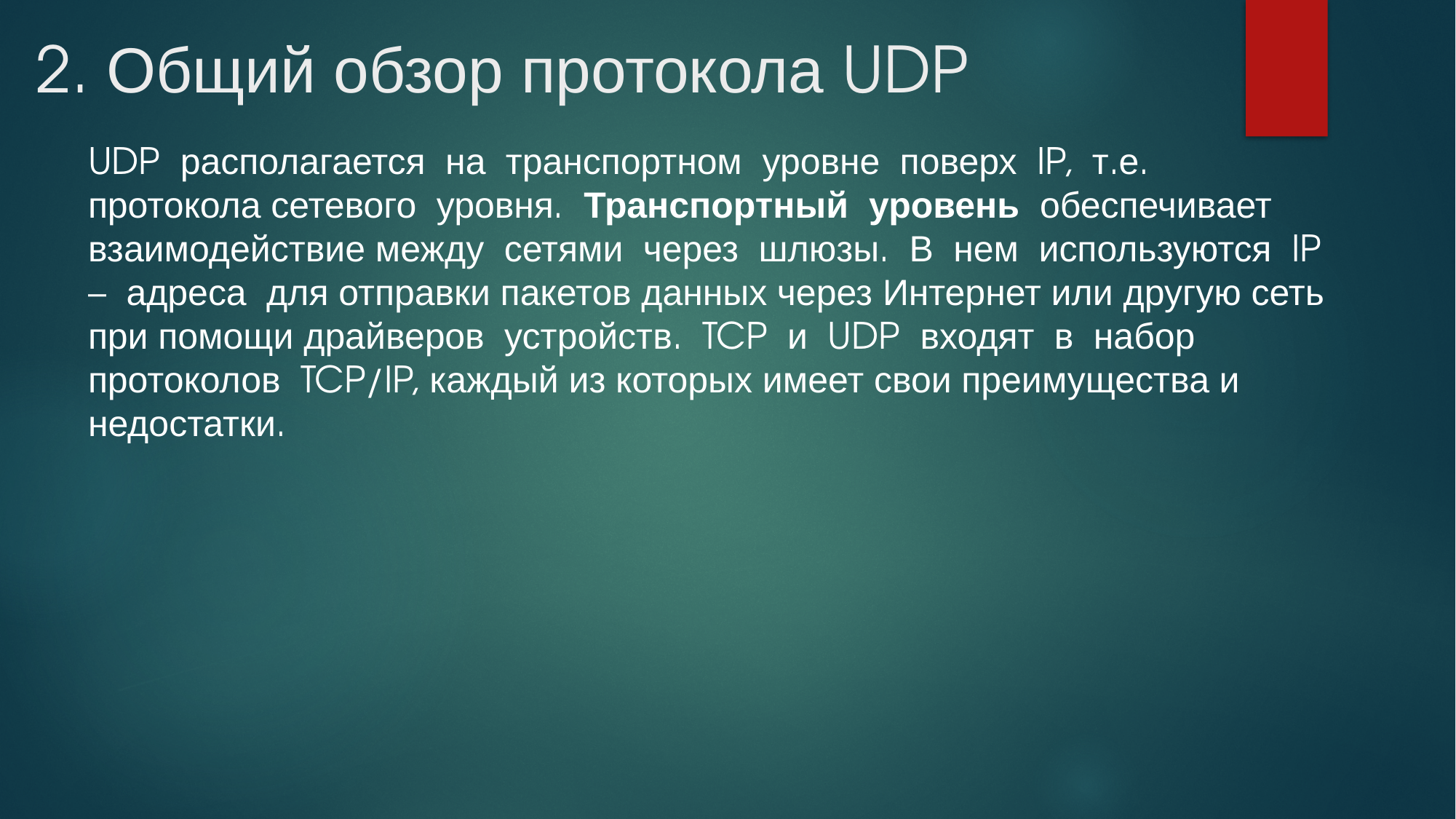

# 2. Общий обзор протокола UDP
UDP  располагается  на  транспортном  уровне  поверх  IP,  т.е.  протокола сетевого  уровня.  Транспортный  уровень  обеспечивает  взаимодействие между  сетями  через  шлюзы.  В  нем  используются  IP  –  адреса  для отправки пакетов данных через Интернет или другую сеть при помощи драйверов  устройств.  TCP  и  UDP  входят  в  набор  протоколов  TCP/IP, каждый из которых имеет свои преимущества и недостатки.